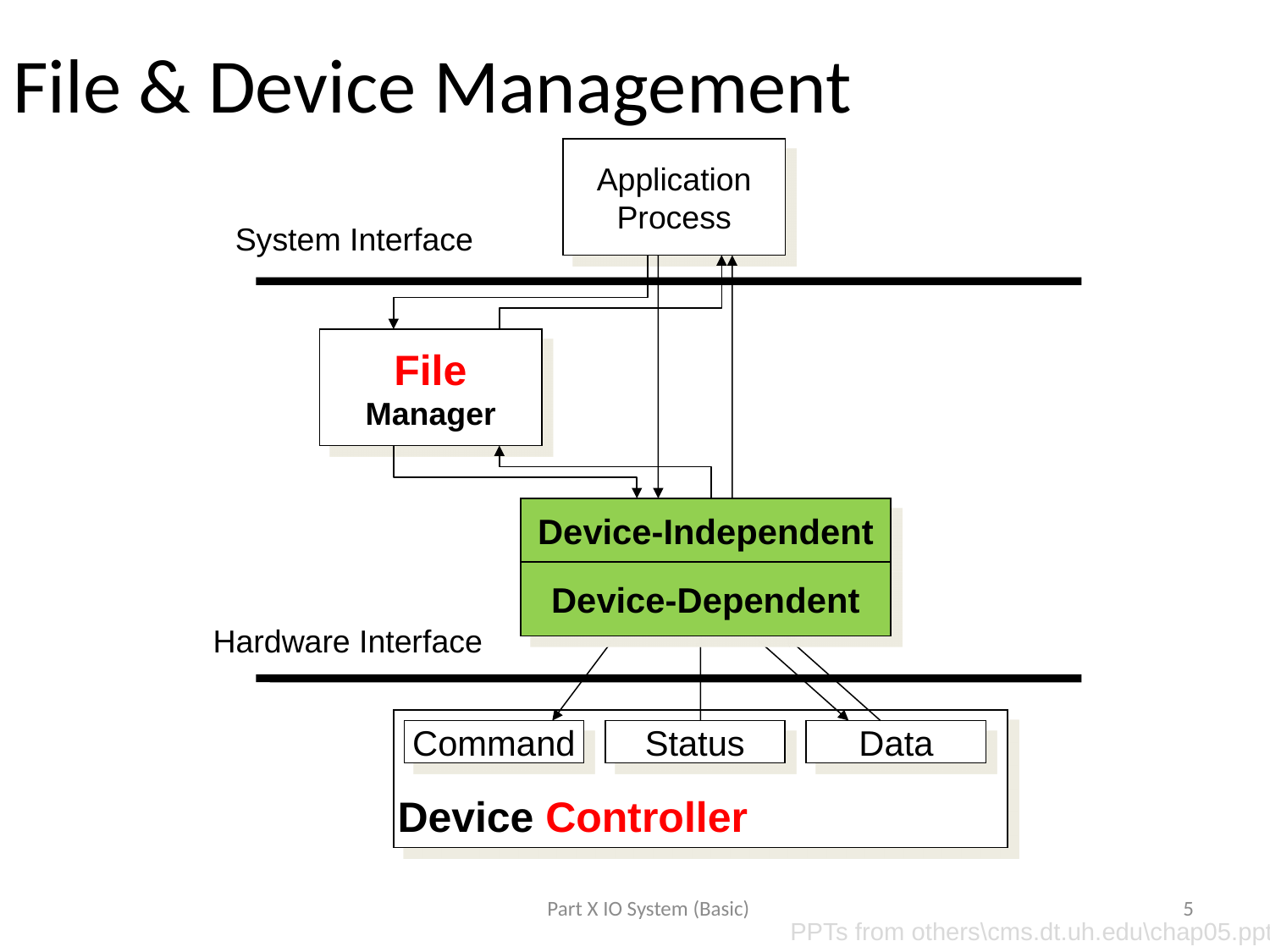

# File & Device Management
Application
Process
System Interface

File
Manager

Device-Independent
Device-Dependent
Hardware Interface

Command
Status
Data
Device Controller
Part X IO System (Basic)
5
PPTs from others\cms.dt.uh.edu\chap05.ppt